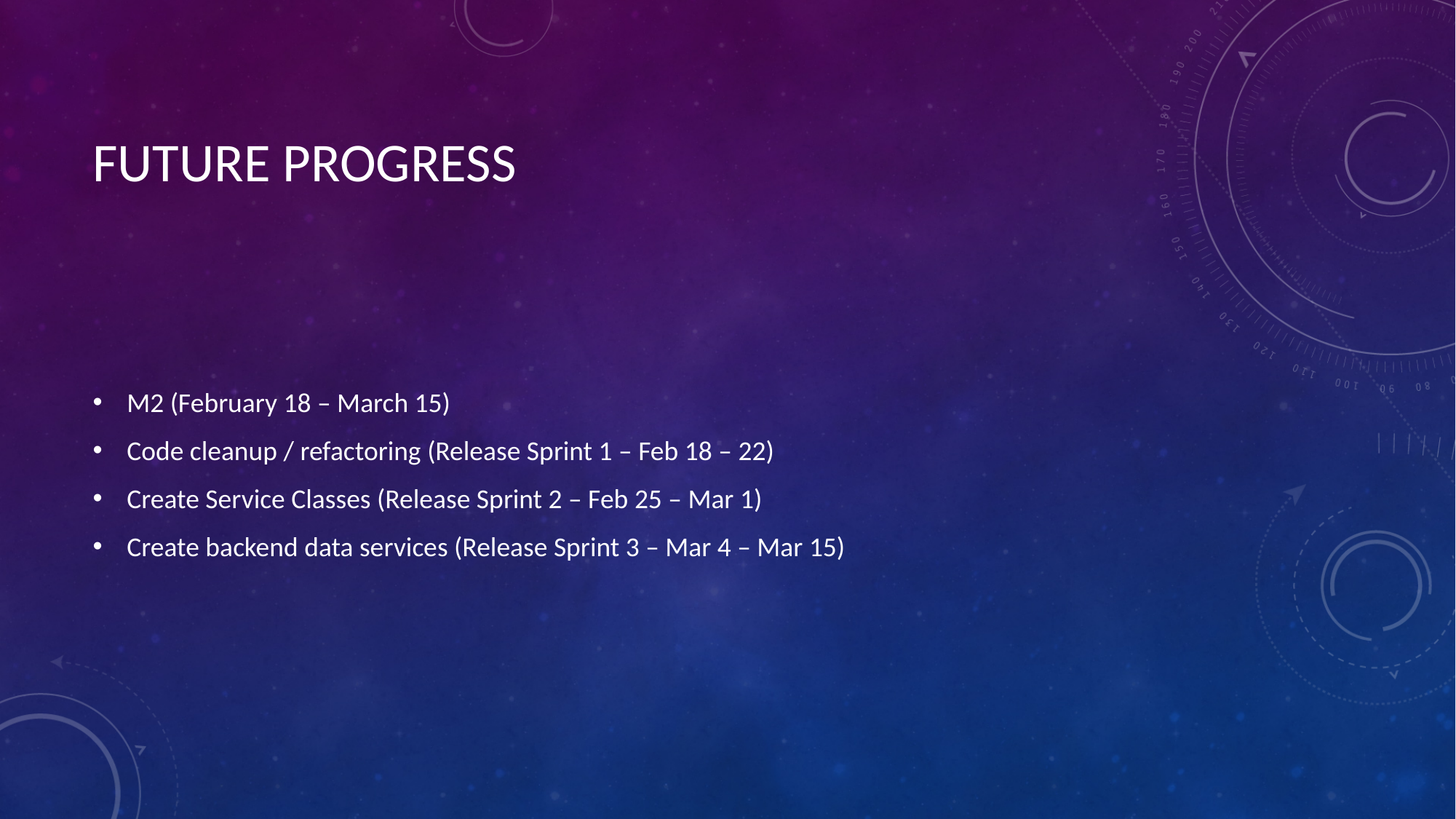

# Future Progress
M2 (February 18 – March 15)
Code cleanup / refactoring (Release Sprint 1 – Feb 18 – 22)
Create Service Classes (Release Sprint 2 – Feb 25 – Mar 1)
Create backend data services (Release Sprint 3 – Mar 4 – Mar 15)